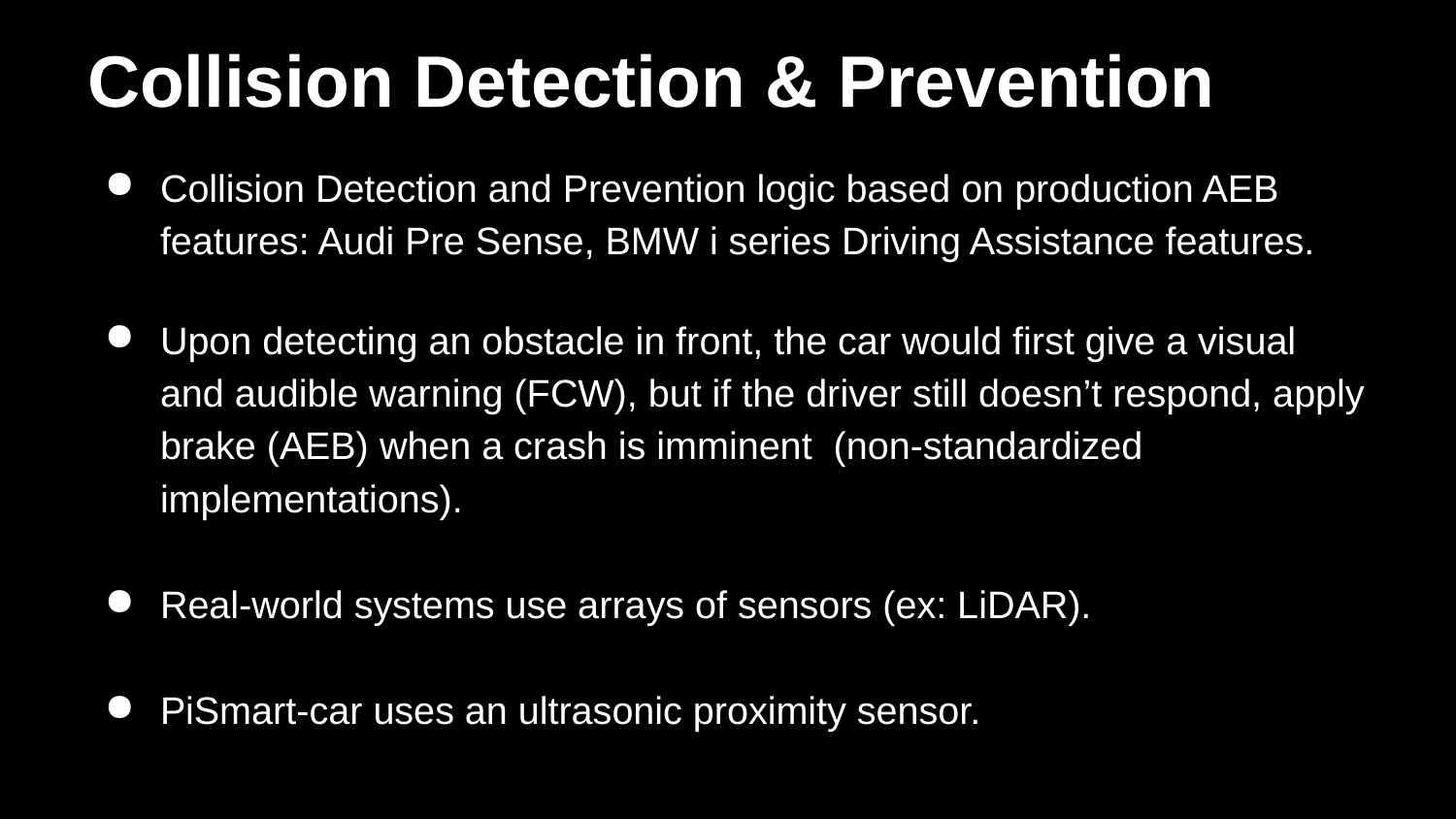

# Collision Detection & Prevention
Collision Detection and Prevention logic based on production AEB features: Audi Pre Sense, BMW i series Driving Assistance features.
Upon detecting an obstacle in front, the car would first give a visual and audible warning (FCW), but if the driver still doesn’t respond, apply brake (AEB) when a crash is imminent  (non-standardized implementations).
Real-world systems use arrays of sensors (ex: LiDAR).
PiSmart-car uses an ultrasonic proximity sensor.